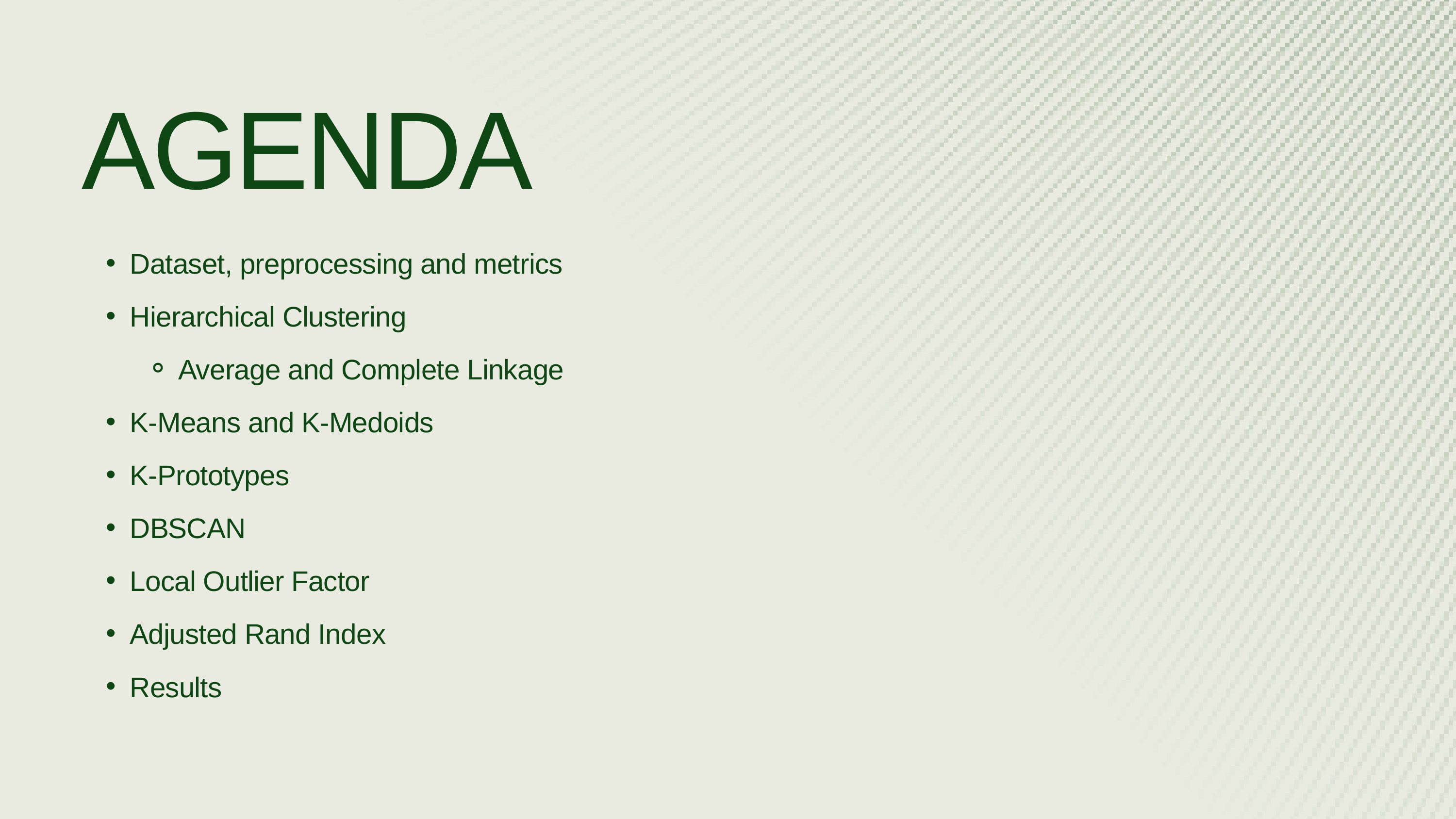

AGENDA
Dataset, preprocessing and metrics
Hierarchical Clustering
Average and Complete Linkage
K-Means and K-Medoids
K-Prototypes
DBSCAN
Local Outlier Factor
Adjusted Rand Index
Results